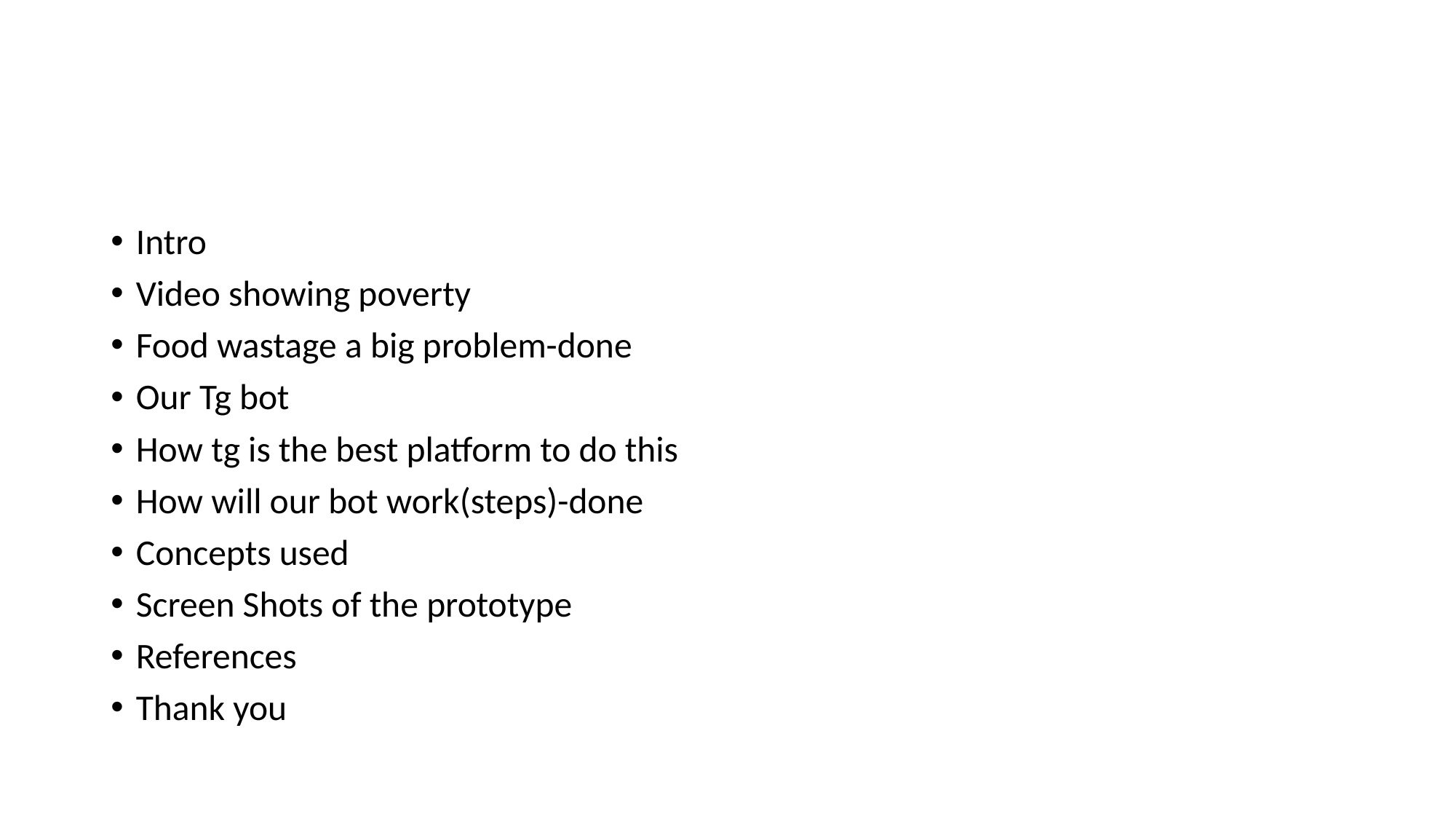

#
Intro
Video showing poverty
Food wastage a big problem-done
Our Tg bot
How tg is the best platform to do this
How will our bot work(steps)-done
Concepts used
Screen Shots of the prototype
References
Thank you